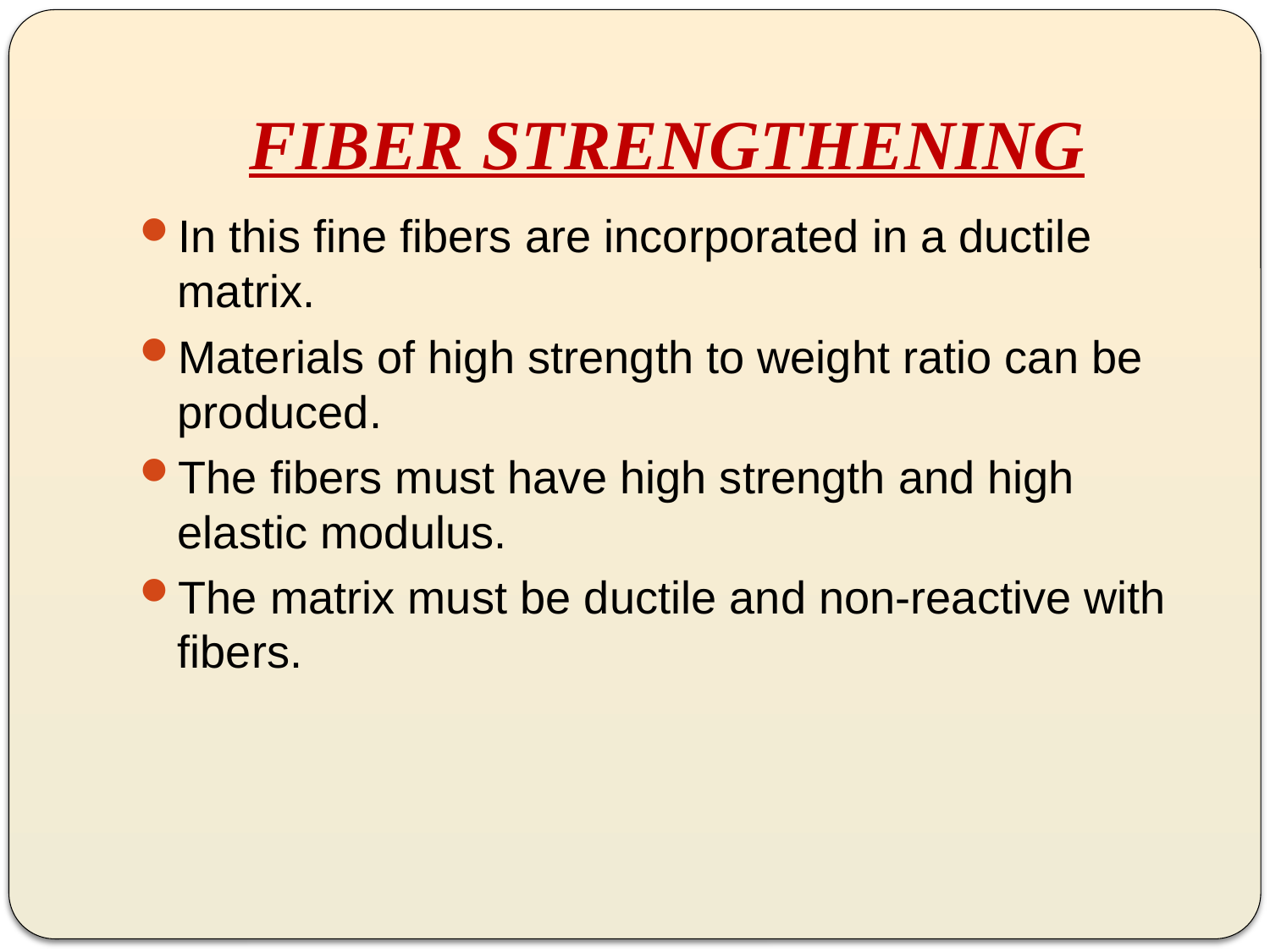

# FIBER STRENGTHENING
In this fine fibers are incorporated in a ductile matrix.
Materials of high strength to weight ratio can be produced.
The fibers must have high strength and high elastic modulus.
The matrix must be ductile and non-reactive with fibers.